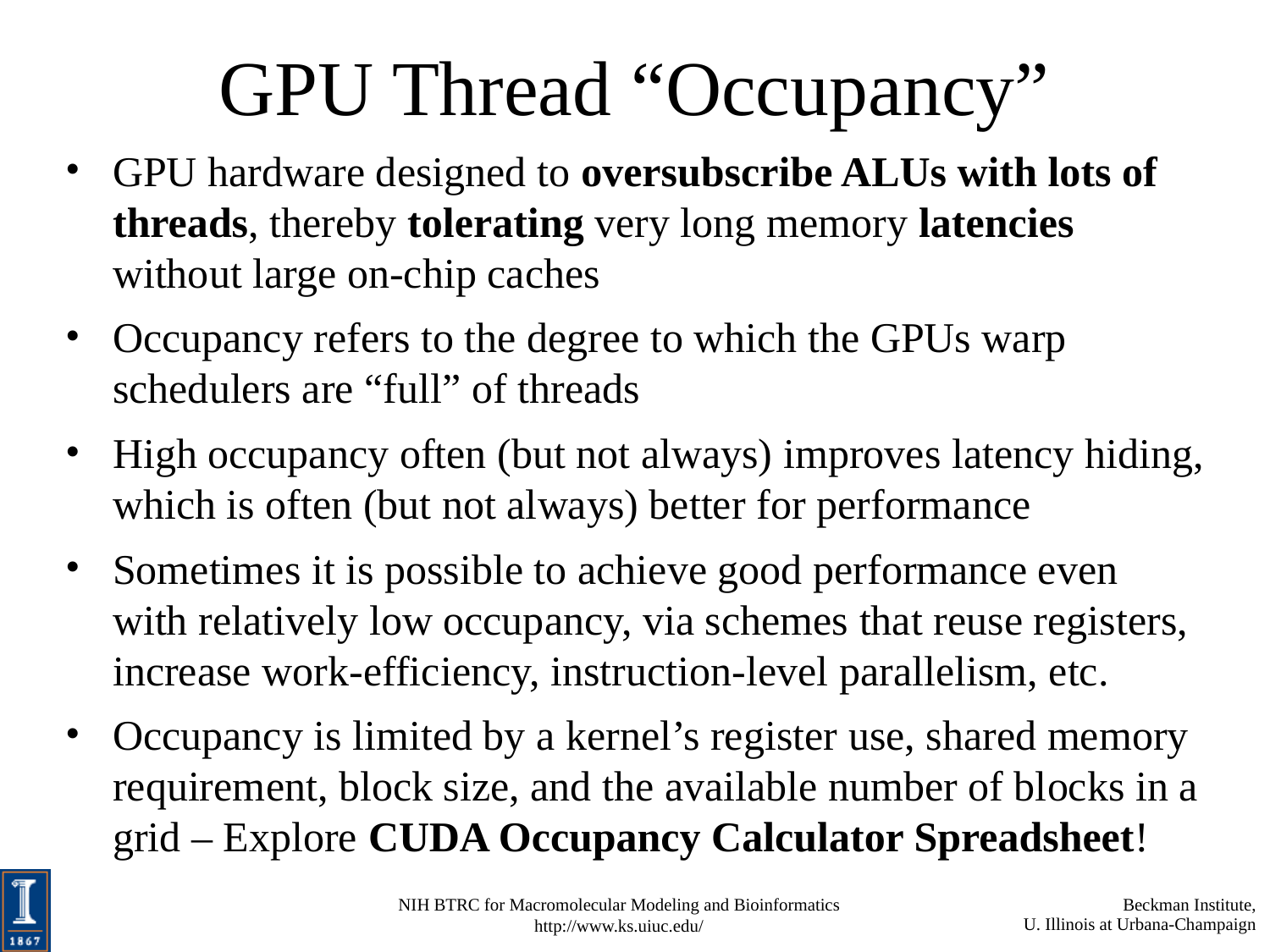

# GPU Thread “Occupancy”
GPU hardware designed to oversubscribe ALUs with lots of threads, thereby tolerating very long memory latencies without large on-chip caches
Occupancy refers to the degree to which the GPUs warp schedulers are “full” of threads
High occupancy often (but not always) improves latency hiding, which is often (but not always) better for performance
Sometimes it is possible to achieve good performance even with relatively low occupancy, via schemes that reuse registers, increase work-efficiency, instruction-level parallelism, etc.
Occupancy is limited by a kernel’s register use, shared memory requirement, block size, and the available number of blocks in a grid – Explore CUDA Occupancy Calculator Spreadsheet!